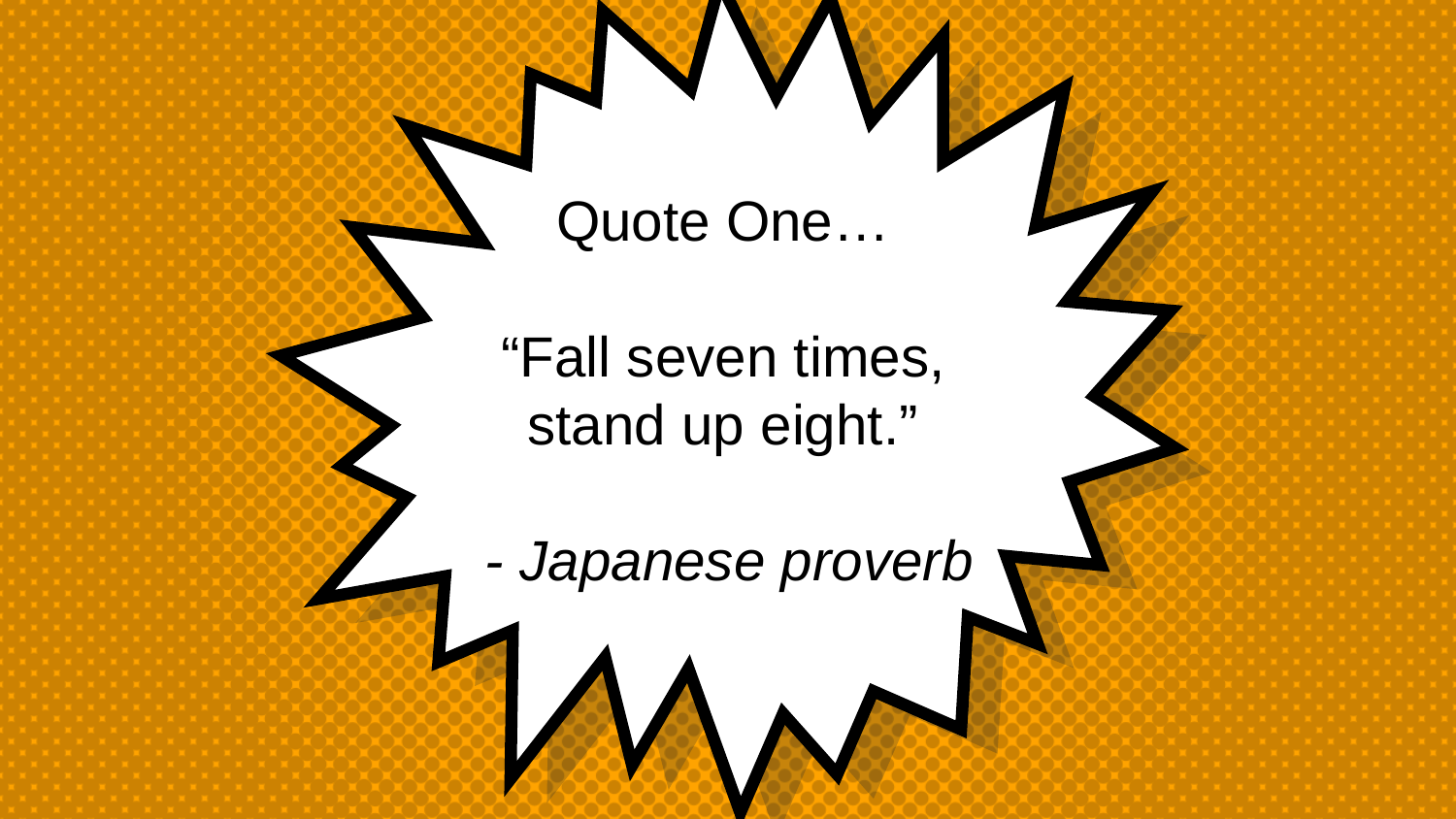

Quote One…

“Fall seven times, stand up eight.”

- Japanese proverb